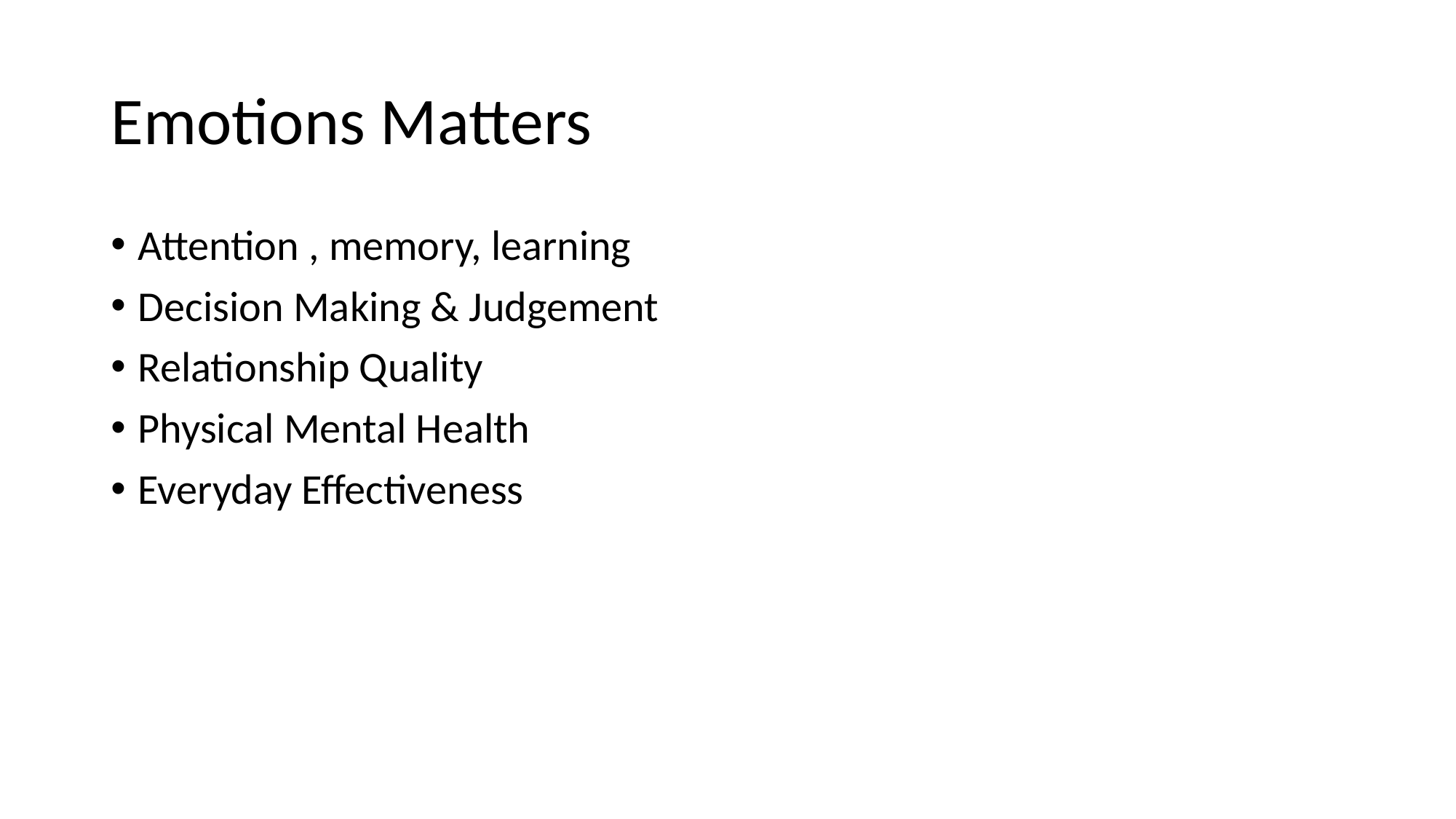

# Emotions Matters
Attention , memory, learning
Decision Making & Judgement
Relationship Quality
Physical Mental Health
Everyday Effectiveness